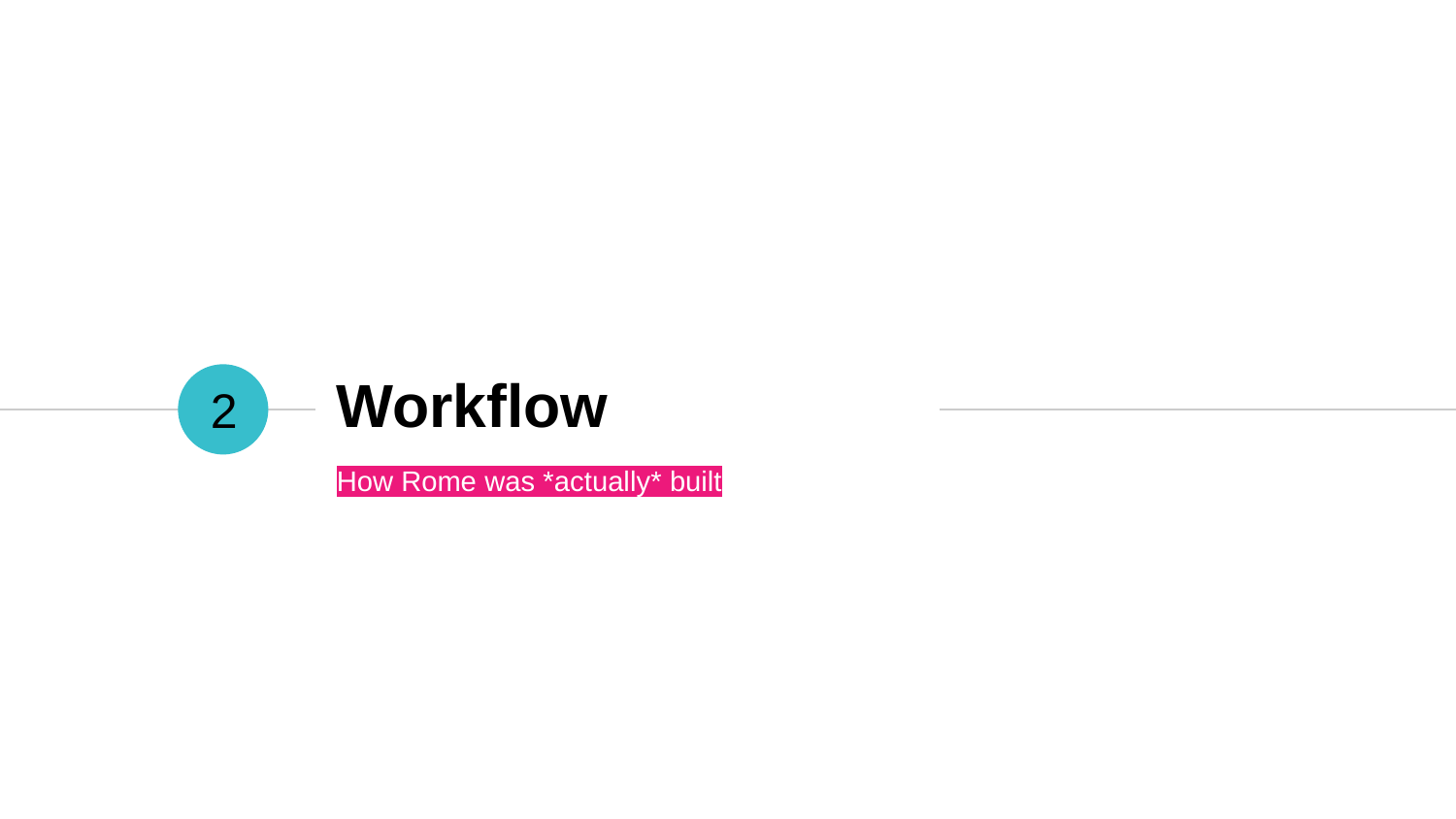

# Workflow
2
How Rome was *actually* built